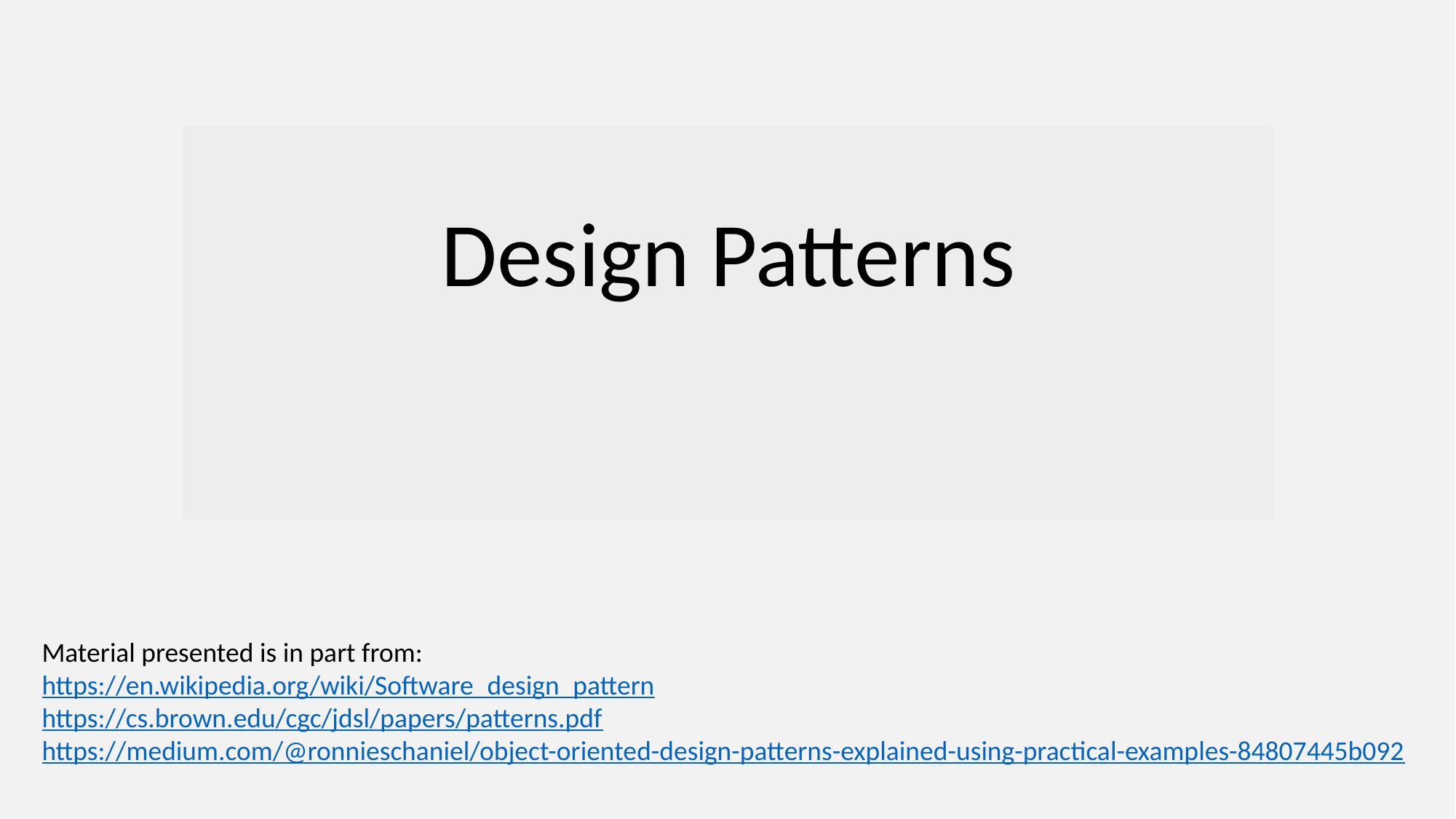

# Design Patterns
Material presented is in part from:
https://en.wikipedia.org/wiki/Software_design_pattern
https://cs.brown.edu/cgc/jdsl/papers/patterns.pdf
https://medium.com/@ronnieschaniel/object-oriented-design-patterns-explained-using-practical-examples-84807445b092